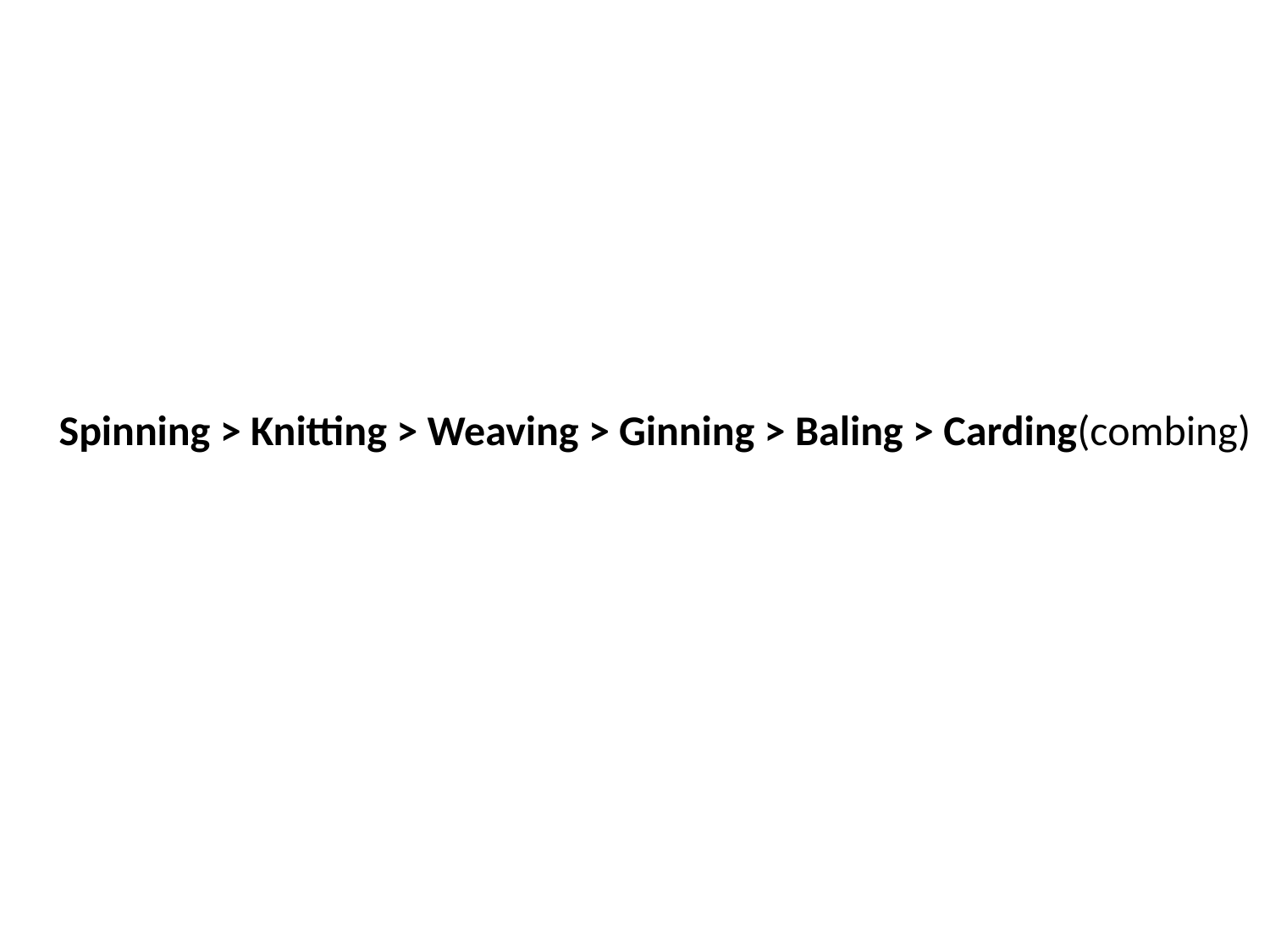

Spinning > Knitting > Weaving > Ginning > Baling > Carding(combing)